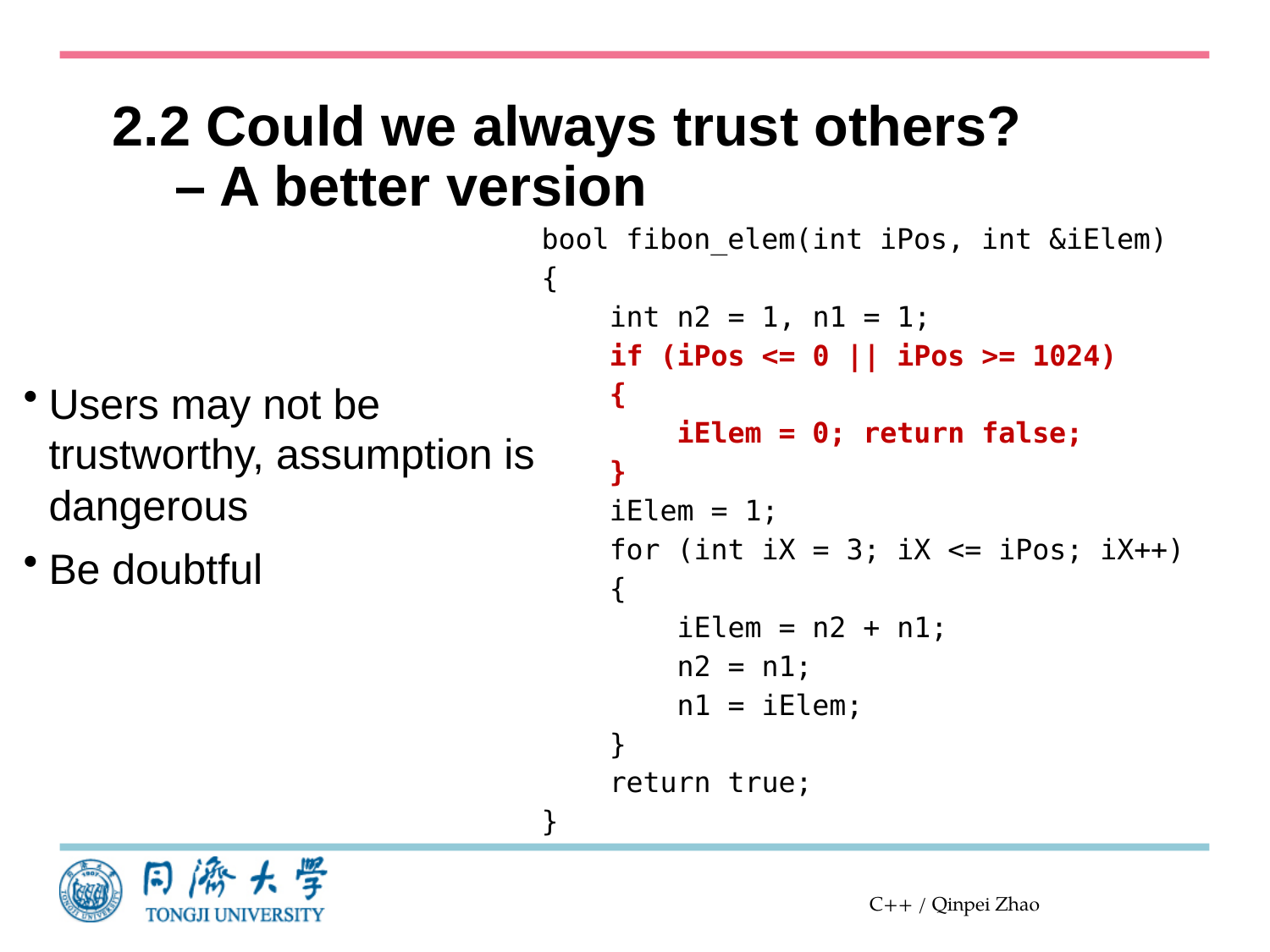

# 2.2 Could we always trust others? – A better version
bool fibon_elem(int iPos, int &iElem)
{
    int n2 = 1, n1 = 1;
    if (iPos <= 0 || iPos >= 1024)
    {
        iElem = 0; return false;
    }
    iElem = 1;
    for (int iX = 3; iX <= iPos; iX++)
    {
        iElem = n2 + n1;
        n2 = n1;
        n1 = iElem;
    }
    return true;
}
Users may not be trustworthy, assumption is dangerous
Be doubtful
C++ / Qinpei Zhao